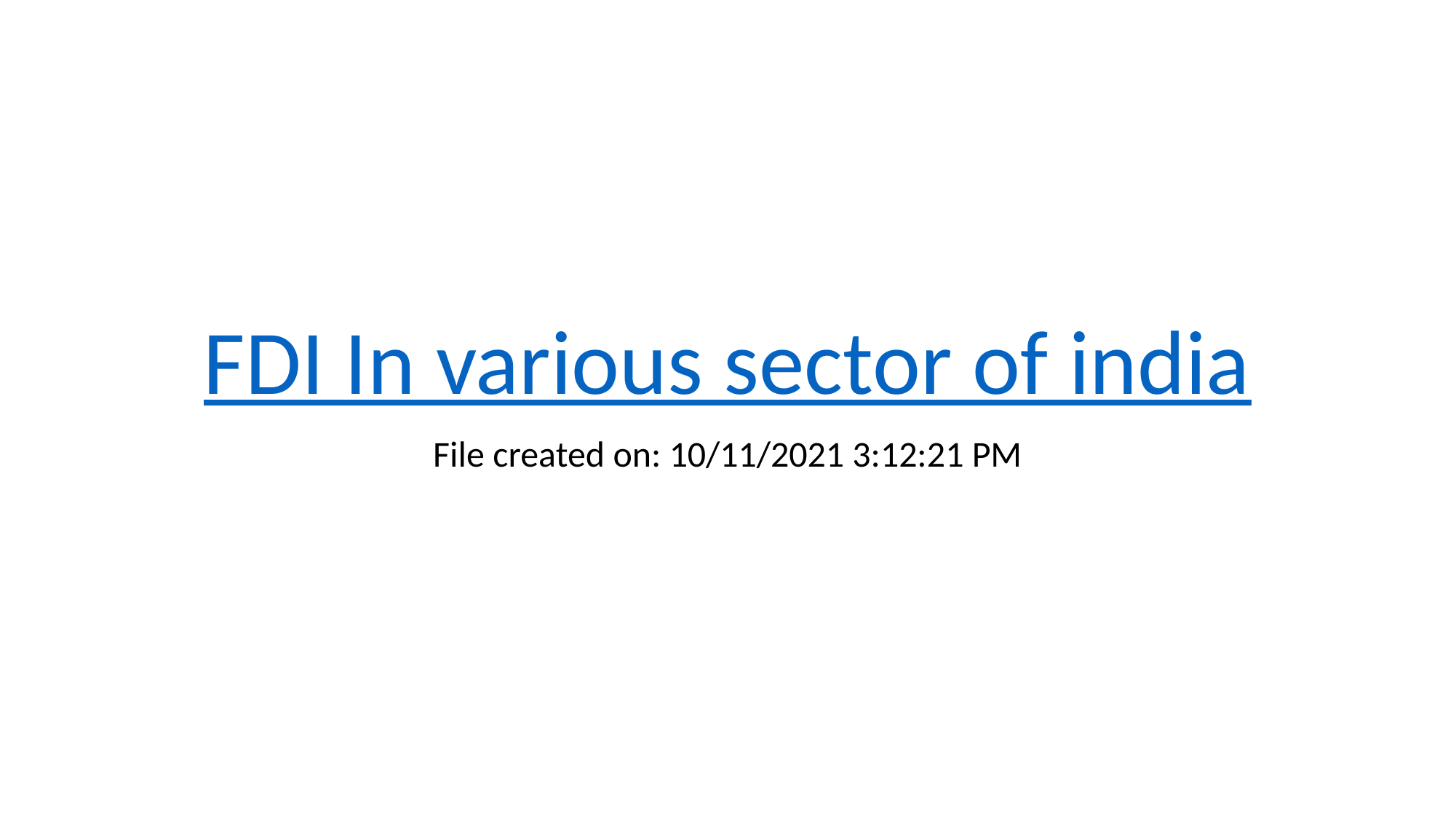

# FDI In various sector of india
File created on: 10/11/2021 3:12:21 PM